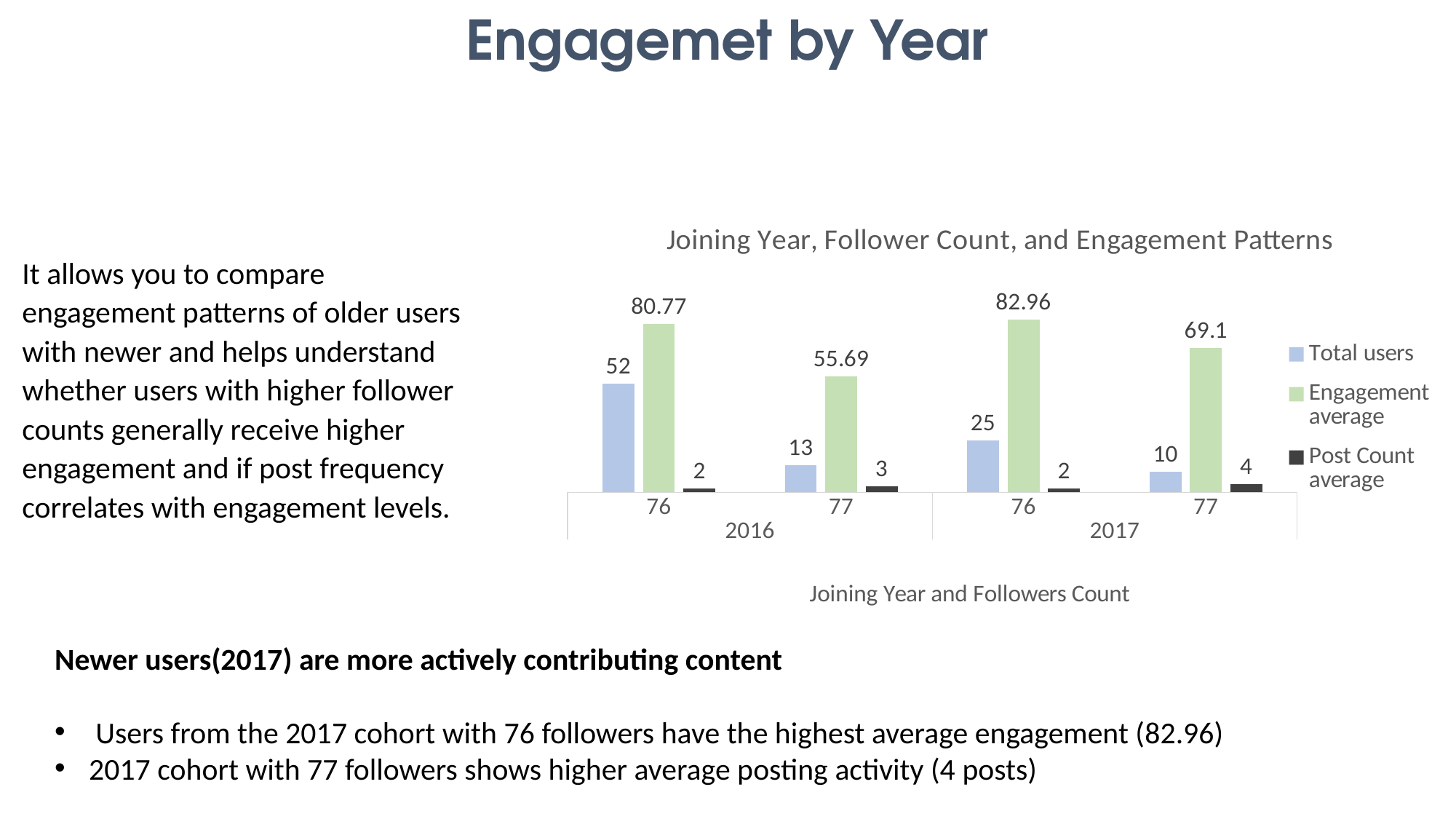

Engagemet by Year

### Chart: Joining Year, Follower Count, and Engagement Patterns

| Category | Total users | Engagement average | Post Count average |
|---|---|---|---|
| 76 | 52.0 | 80.77 | 2.0 |
| 77 | 13.0 | 55.69 | 3.0 |
| 76 | 25.0 | 82.96 | 2.0 |
| 77 | 10.0 | 69.1 | 4.0 |
It allows you to compare engagement patterns of older users with newer and helps understand whether users with higher follower counts generally receive higher engagement and if post frequency correlates with engagement levels.
Newer users(2017) are more actively contributing content

Users from the 2017 cohort with 76 followers have the highest average engagement (82.96)
2017 cohort with 77 followers shows higher average posting activity (4 posts)